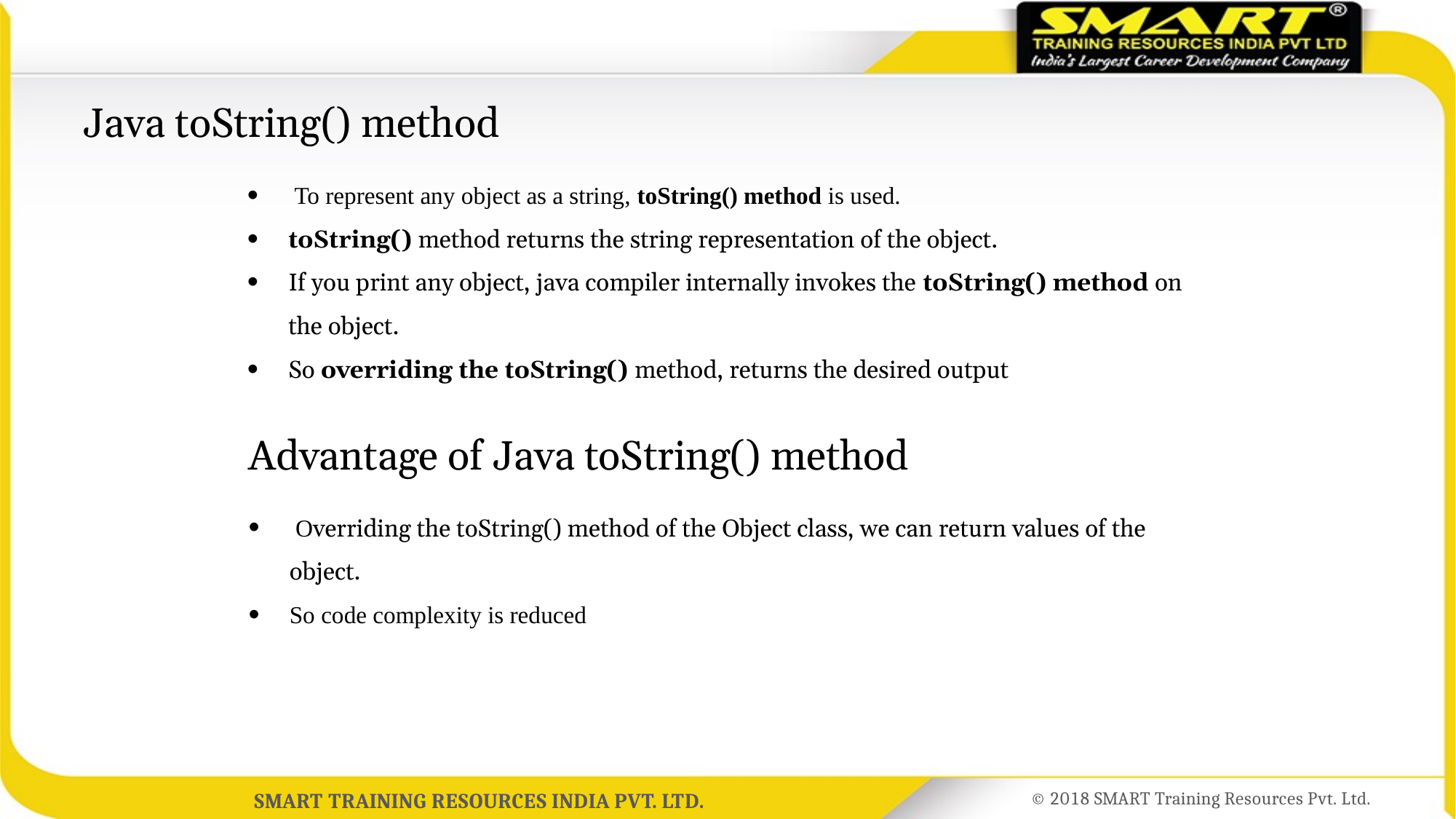

# Java toString() method
 To represent any object as a string, toString() method is used.
toString() method returns the string representation of the object.
If you print any object, java compiler internally invokes the toString() method on the object.
So overriding the toString() method, returns the desired output
Advantage of Java toString() method
 Overriding the toString() method of the Object class, we can return values of the object.
So code complexity is reduced